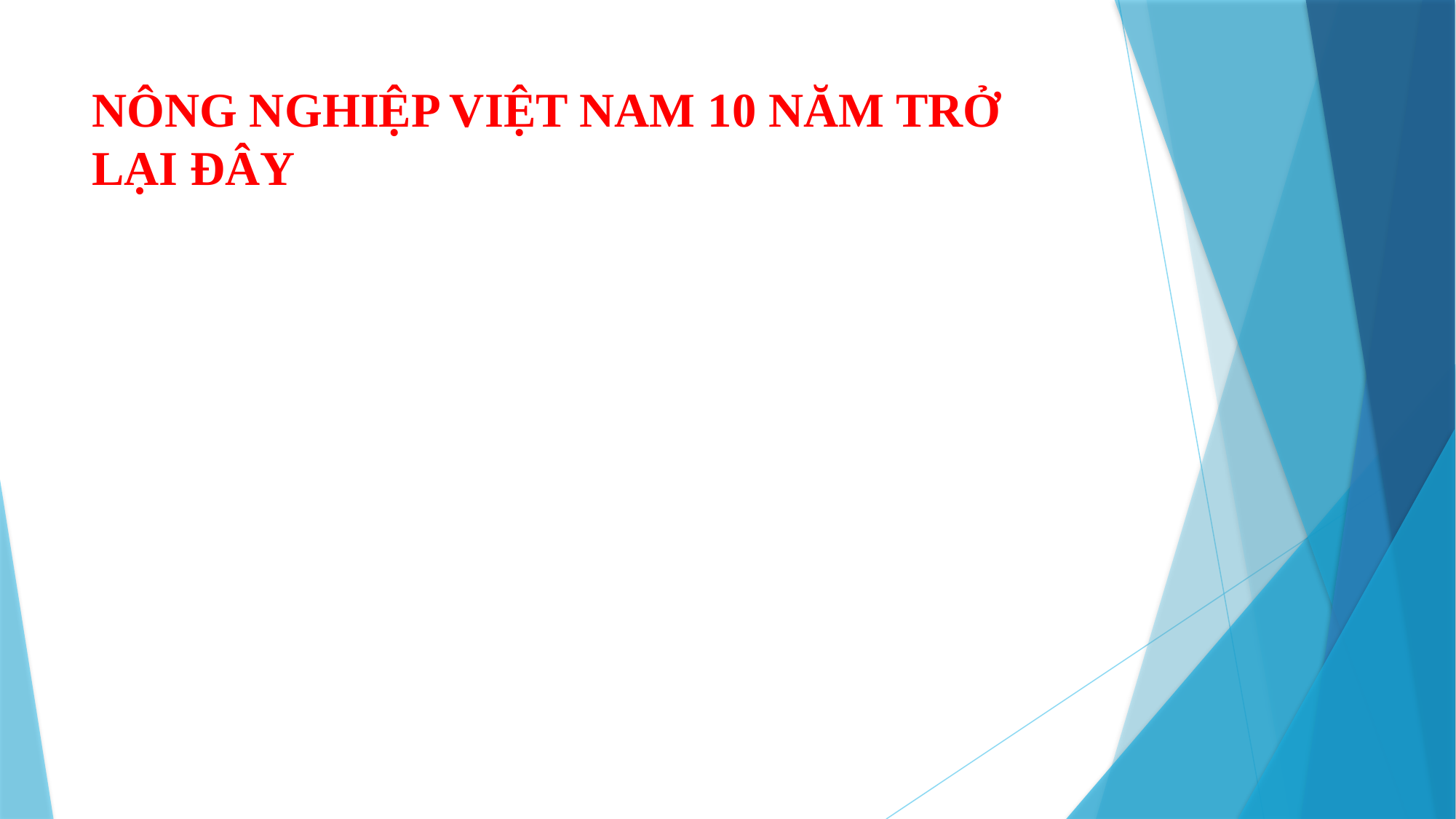

# NÔNG NGHIỆP VIỆT NAM 10 NĂM TRỞ LẠI ĐÂY